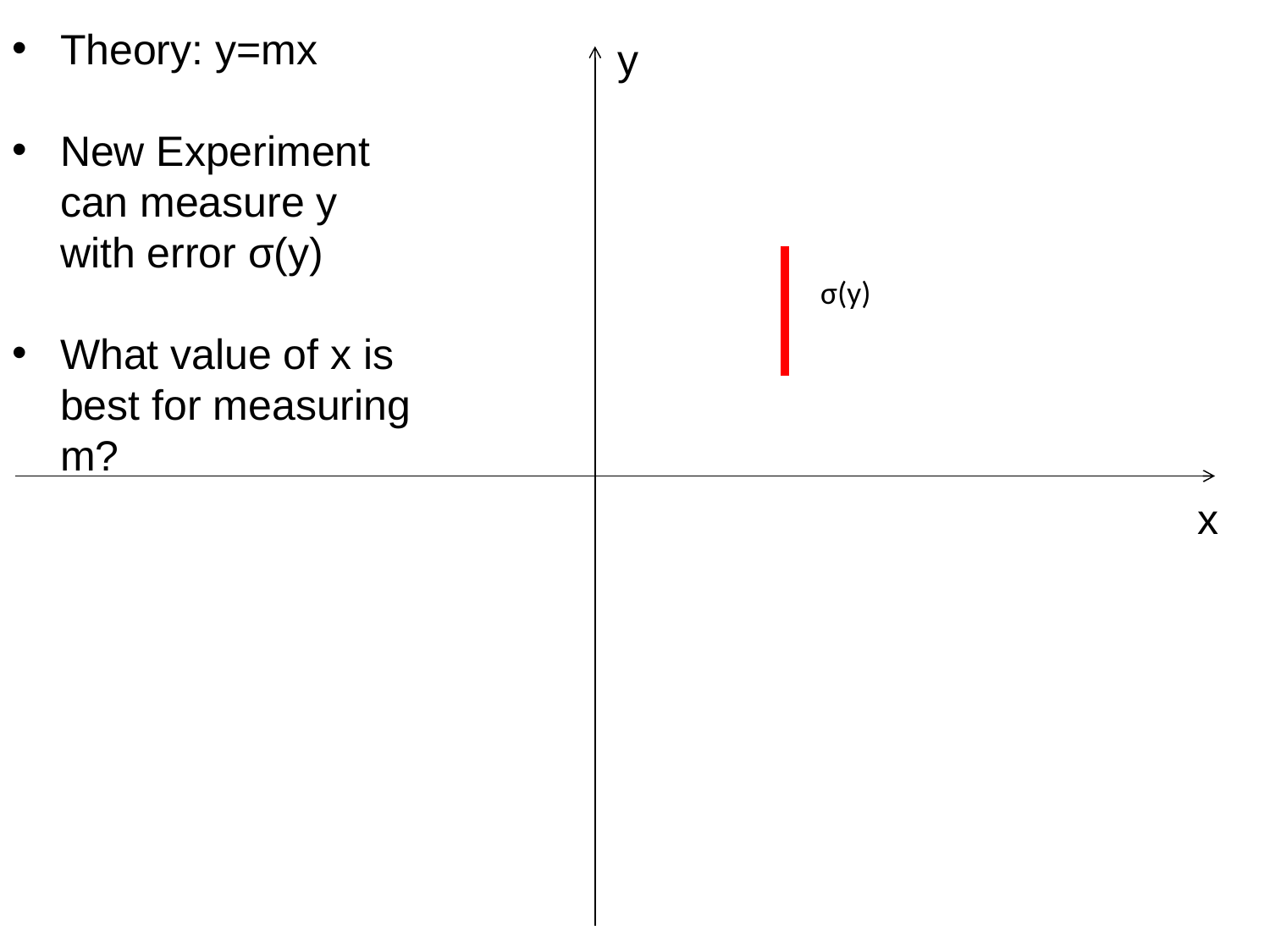

Theory: y=mx

New Experiment can measure y with error σ(y)

What value of x is best for measuring m?
y
σ(y)
x